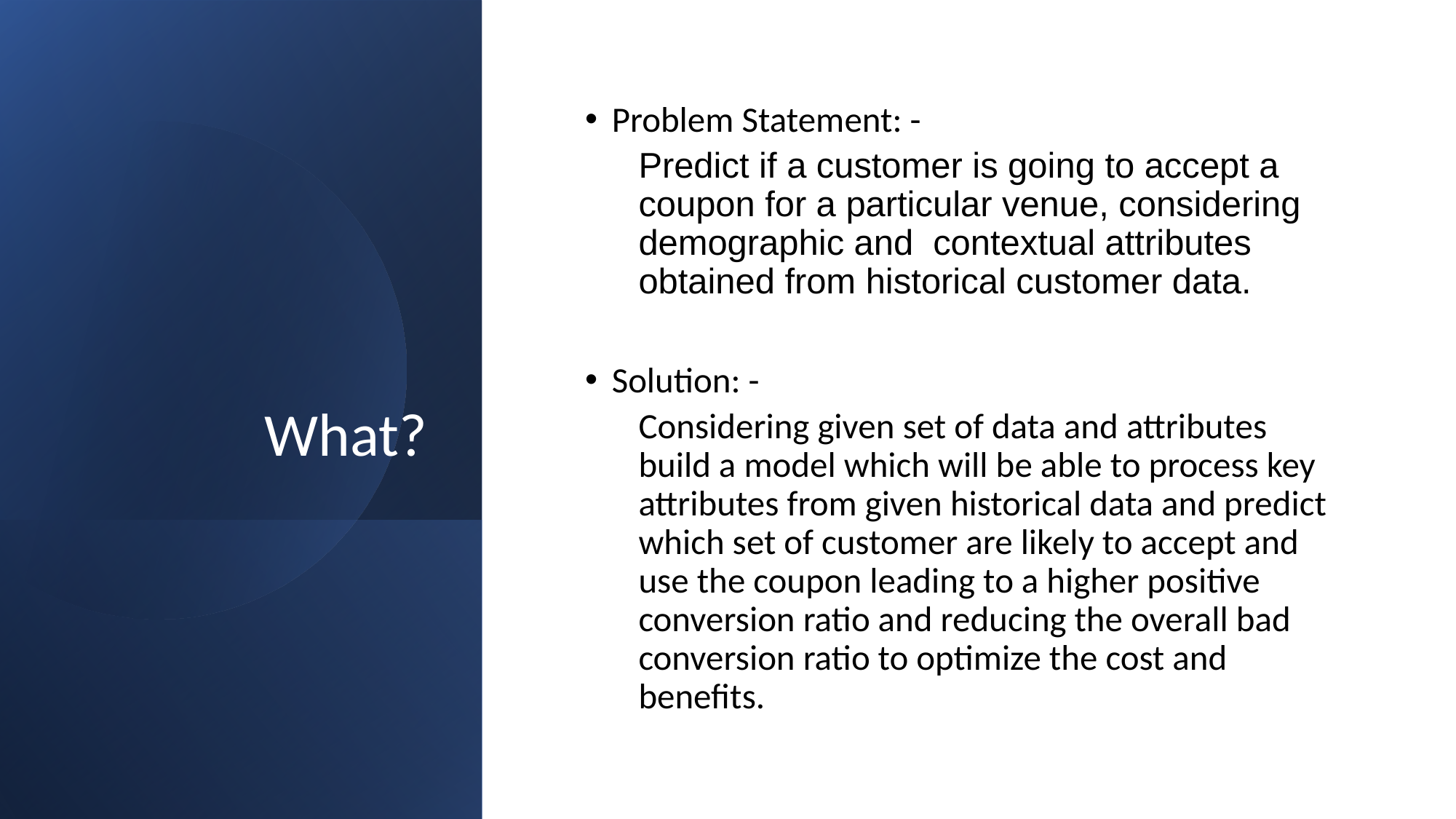

# What?
Problem Statement: -
	Predict if a customer is going to accept a coupon for a particular venue, considering demographic and  contextual attributes obtained from historical customer data.

Solution: -
	Considering given set of data and attributes build a model which will be able to process key attributes from given historical data and predict which set of customer are likely to accept and use the coupon leading to a higher positive conversion ratio and reducing the overall bad conversion ratio to optimize the cost and benefits.